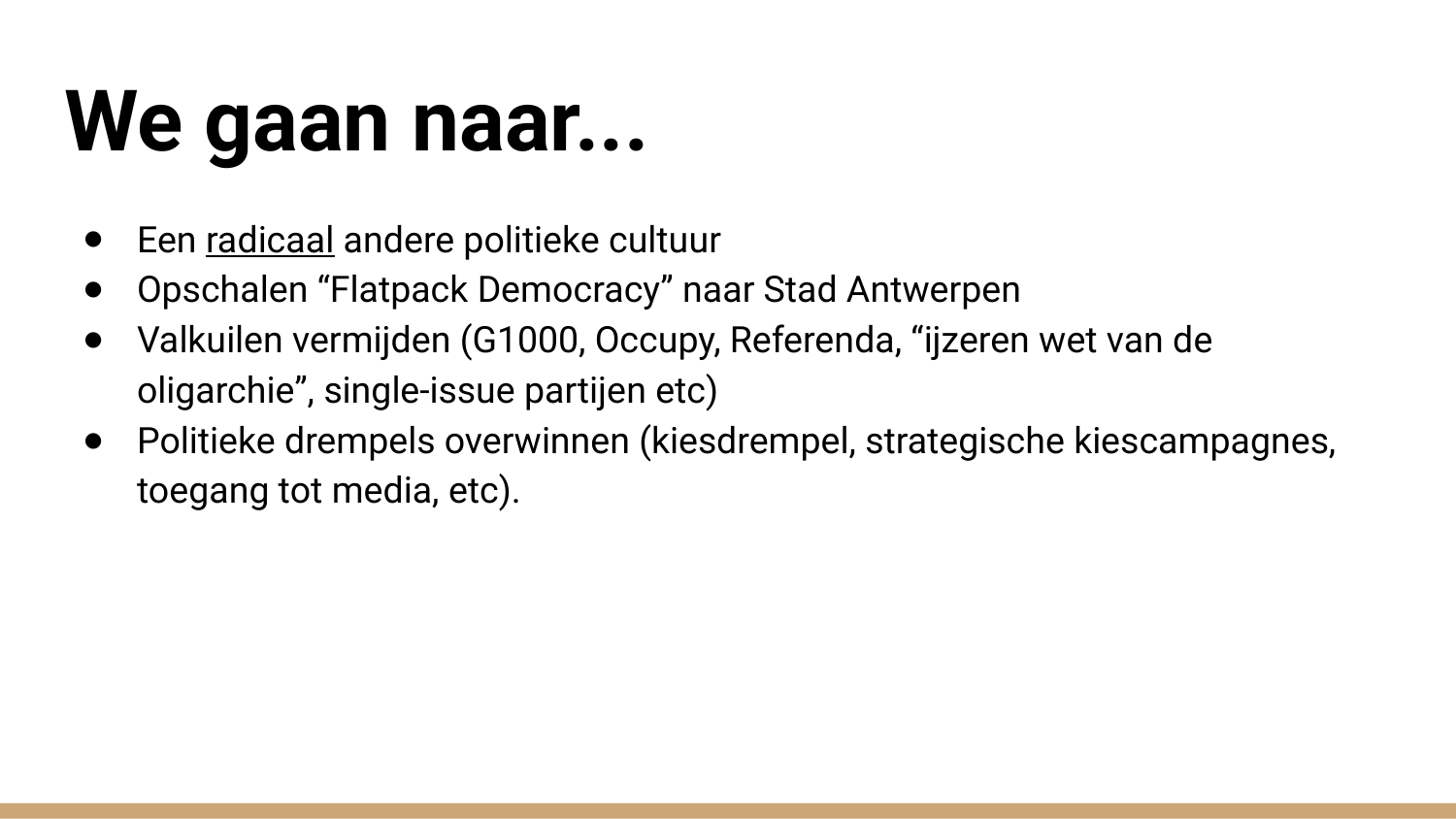

# We gaan naar...
Een radicaal andere politieke cultuur
Opschalen “Flatpack Democracy” naar Stad Antwerpen
Valkuilen vermijden (G1000, Occupy, Referenda, “ijzeren wet van de oligarchie”, single-issue partijen etc)
Politieke drempels overwinnen (kiesdrempel, strategische kiescampagnes, toegang tot media, etc).